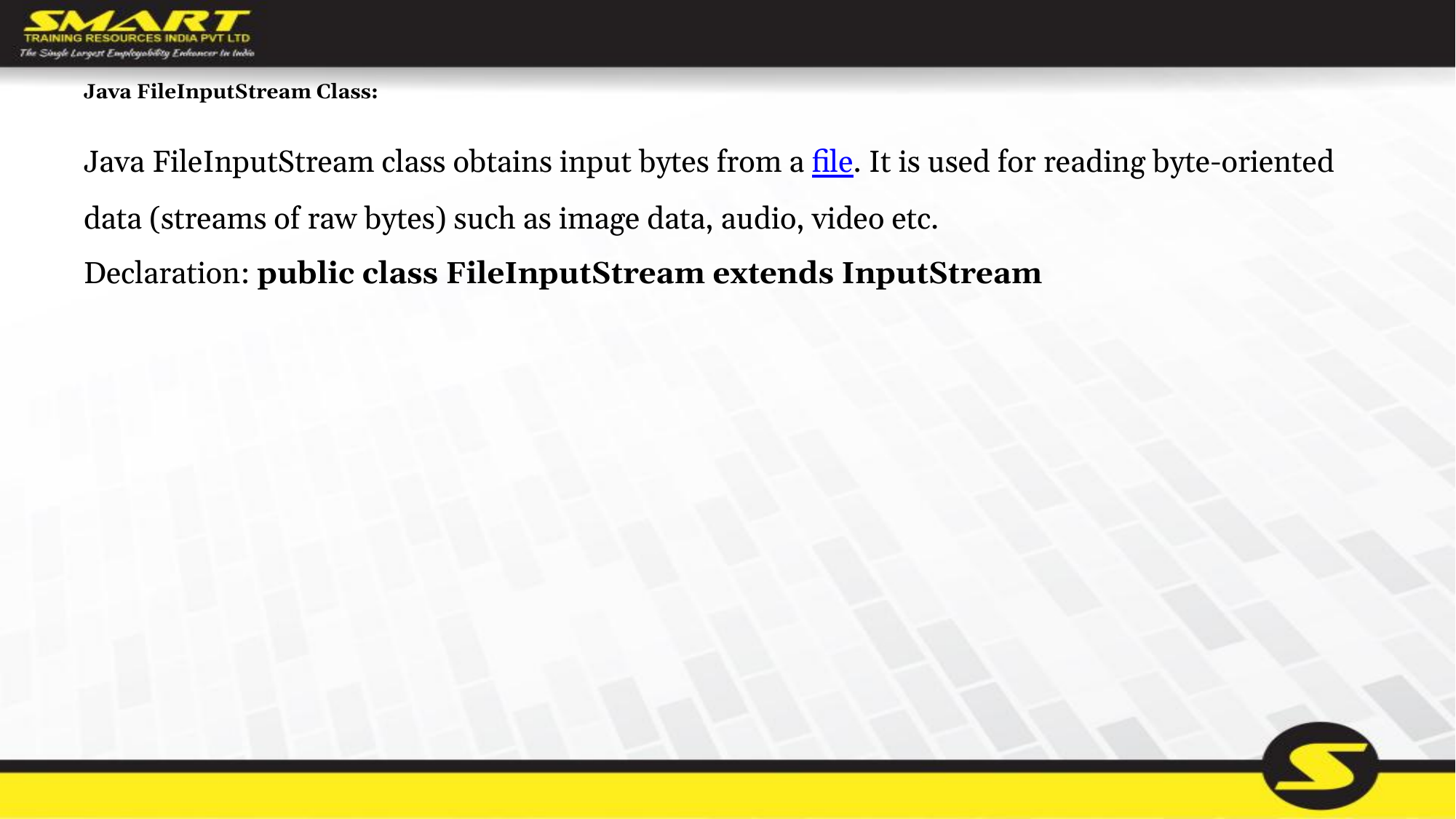

# Java FileInputStream Class:
Java FileInputStream class obtains input bytes from a file. It is used for reading byte-oriented data (streams of raw bytes) such as image data, audio, video etc.
Declaration: public class FileInputStream extends InputStream